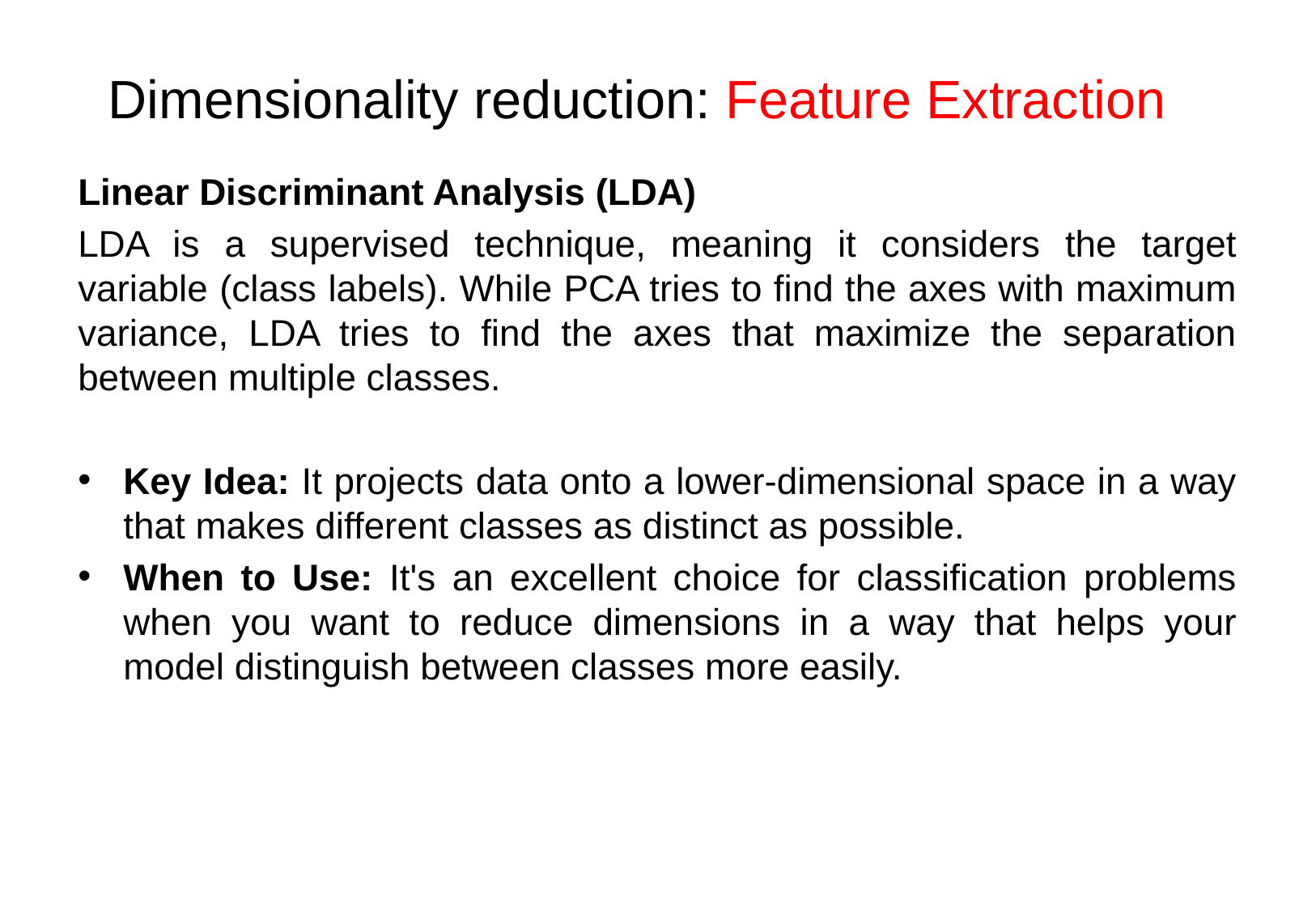

# Dimensionality reduction: Feature Extraction
Linear Discriminant Analysis (LDA)
LDA is a supervised technique, meaning it considers the target variable (class labels). While PCA tries to find the axes with maximum variance, LDA tries to find the axes that maximize the separation between multiple classes.

Key Idea: It projects data onto a lower-dimensional space in a way that makes different classes as distinct as possible.
When to Use: It's an excellent choice for classification problems when you want to reduce dimensions in a way that helps your model distinguish between classes more easily.